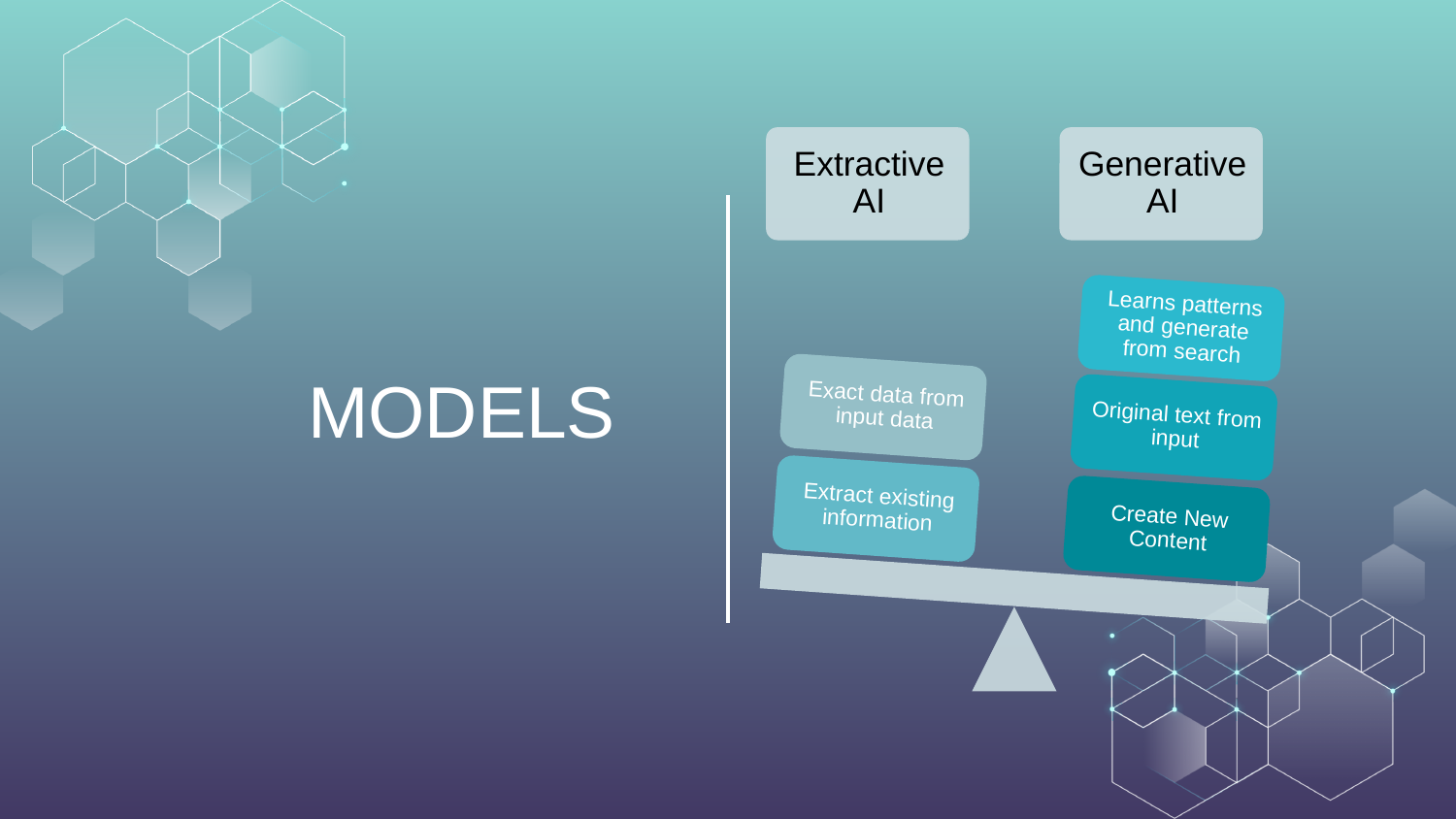

Extractive AI
Generative AI
Create New Content
Original text from input
Learns patterns and generate from search
Extract existing information
Exact data from input data
# MODELS